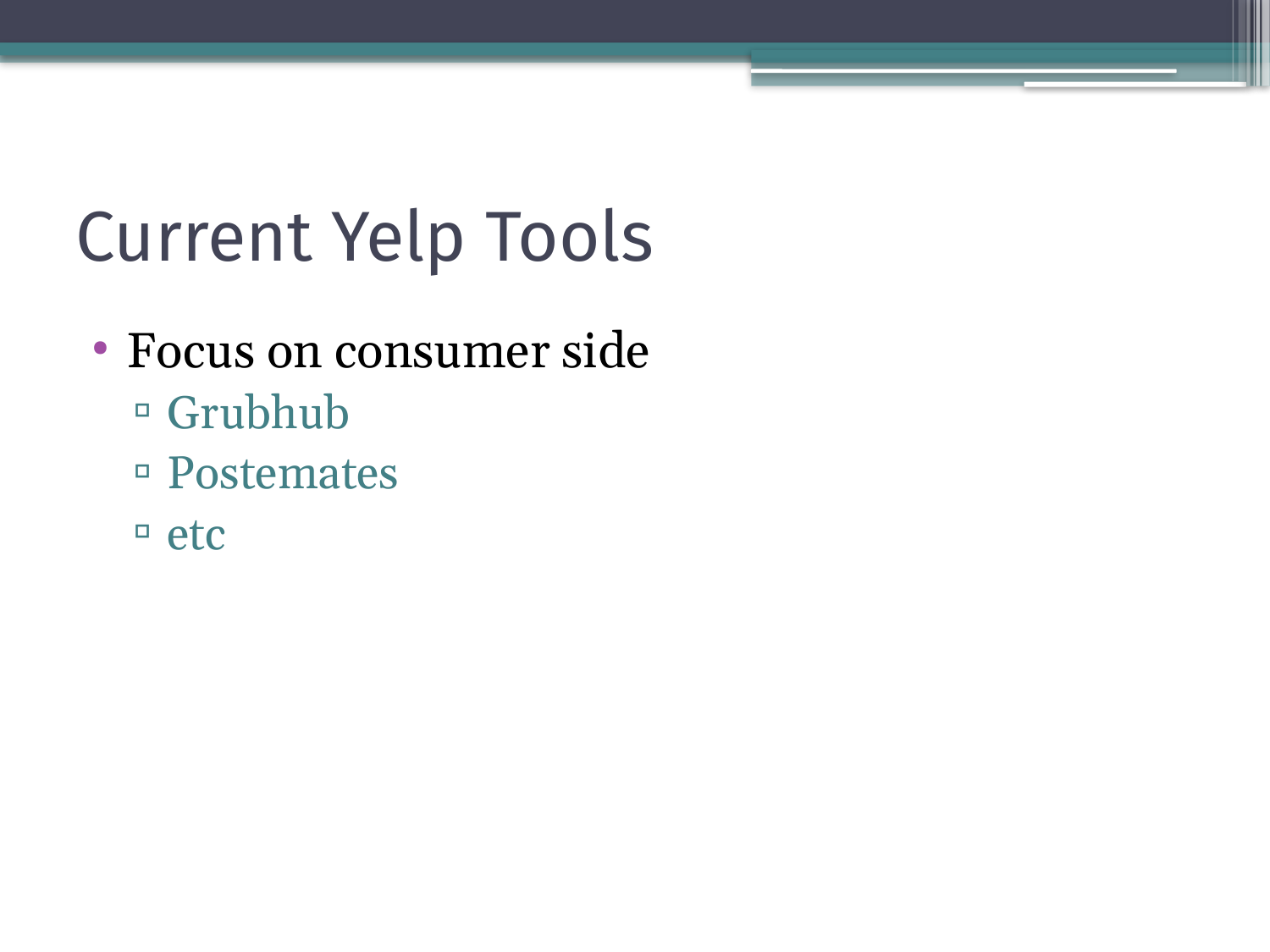

# Current Yelp Tools
Focus on consumer side
Grubhub
Postemates
etc